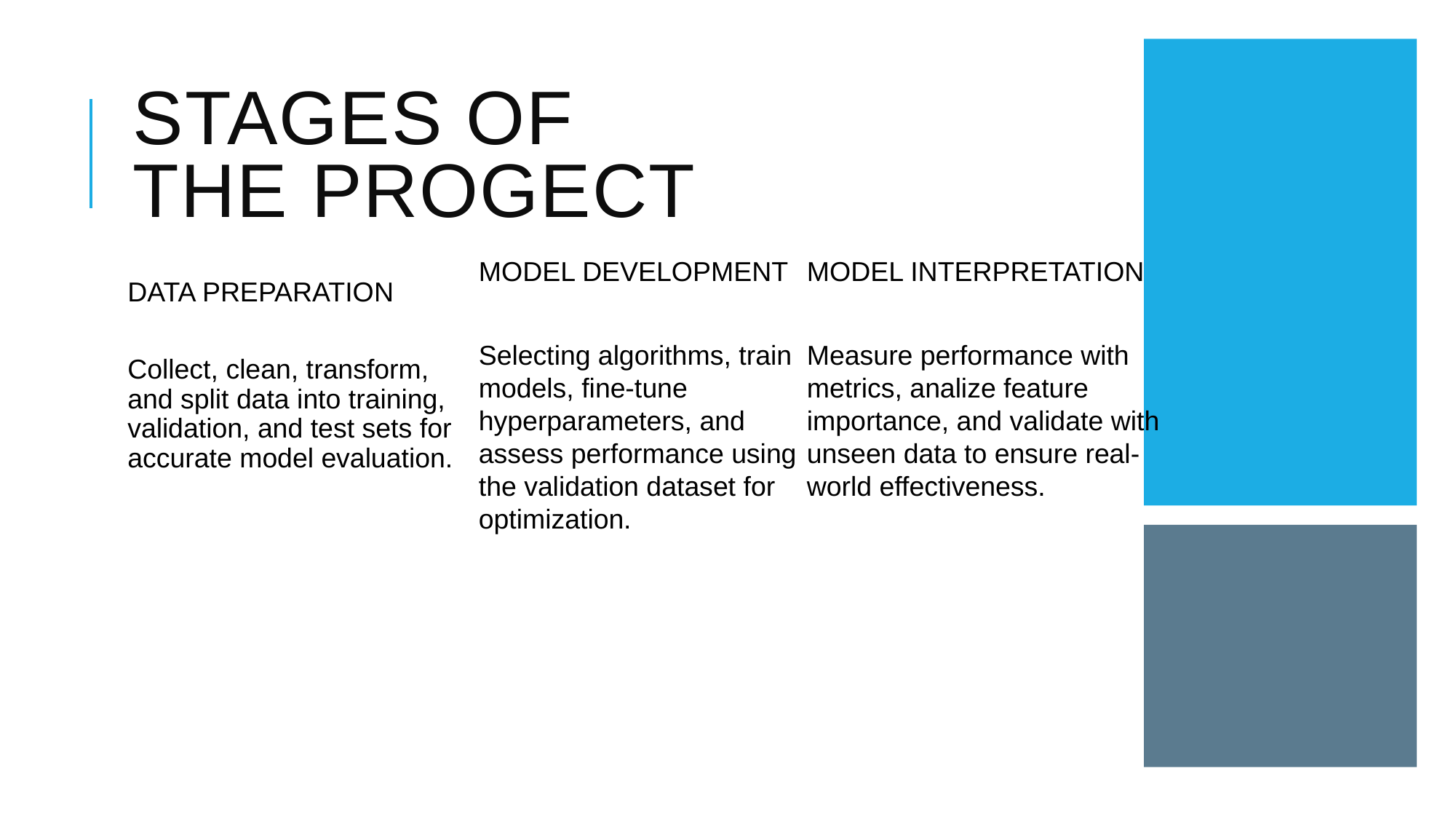

STAGES OF THE PROGECT
MODEL DEVELOPMENT

Selecting algorithms, train models, fine-tune hyperparameters, and assess performance using the validation dataset for optimization.

MODEL INTERPRETATION

Measure performance with metrics, analize feature importance, and validate with unseen data to ensure real-world effectiveness.

DATA PREPARATION

Collect, clean, transform, and split data into training, validation, and test sets for accurate model evaluation.